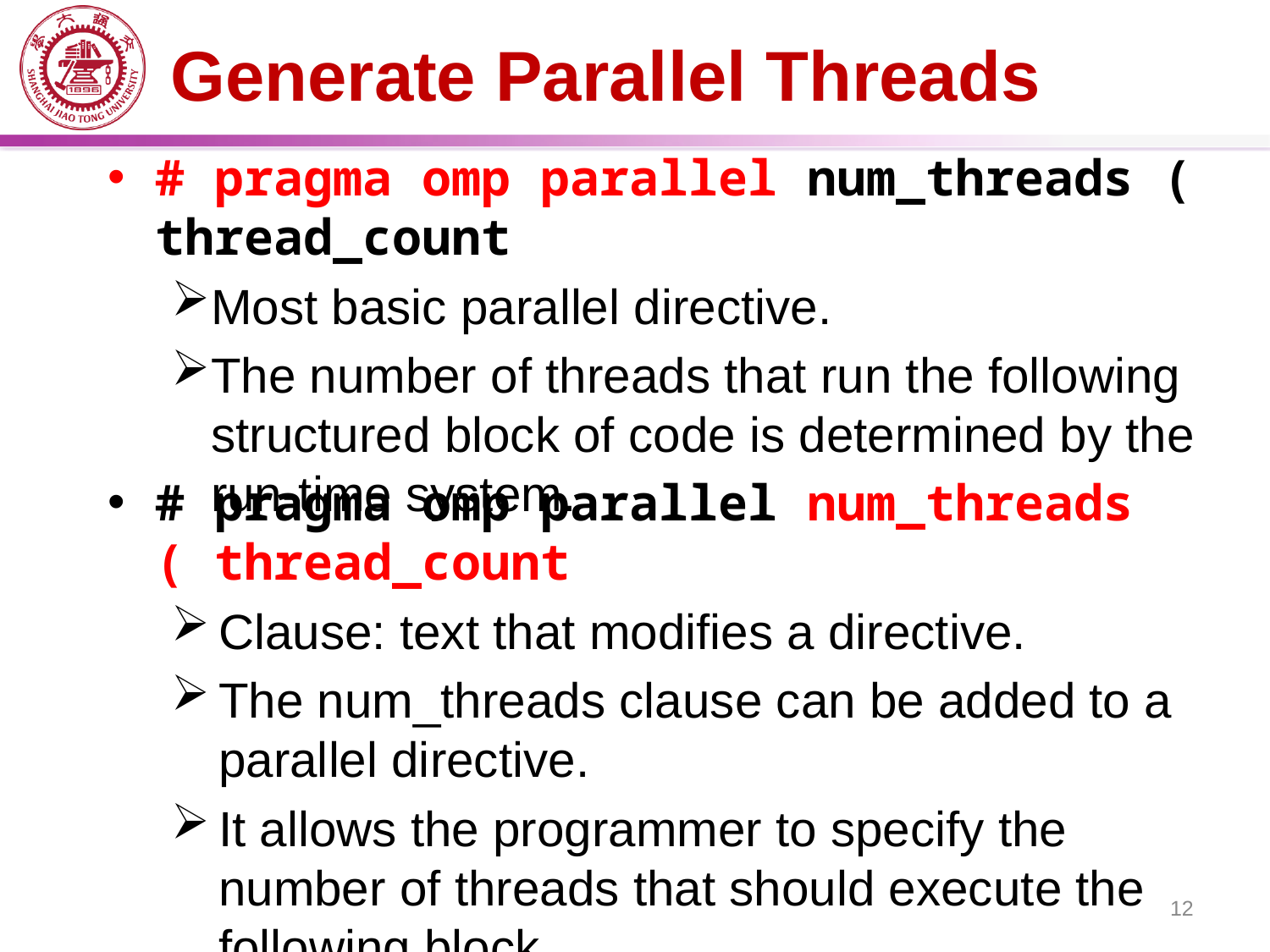

# Generate Parallel Threads
# pragma omp parallel num_threads ( thread_count
Most basic parallel directive.
The number of threads that run the following structured block of code is determined by the run-time system.
# pragma omp parallel num_threads ( thread_count
Clause: text that modifies a directive.
The num_threads clause can be added to a parallel directive.
It allows the programmer to specify the number of threads that should execute the following block.
12